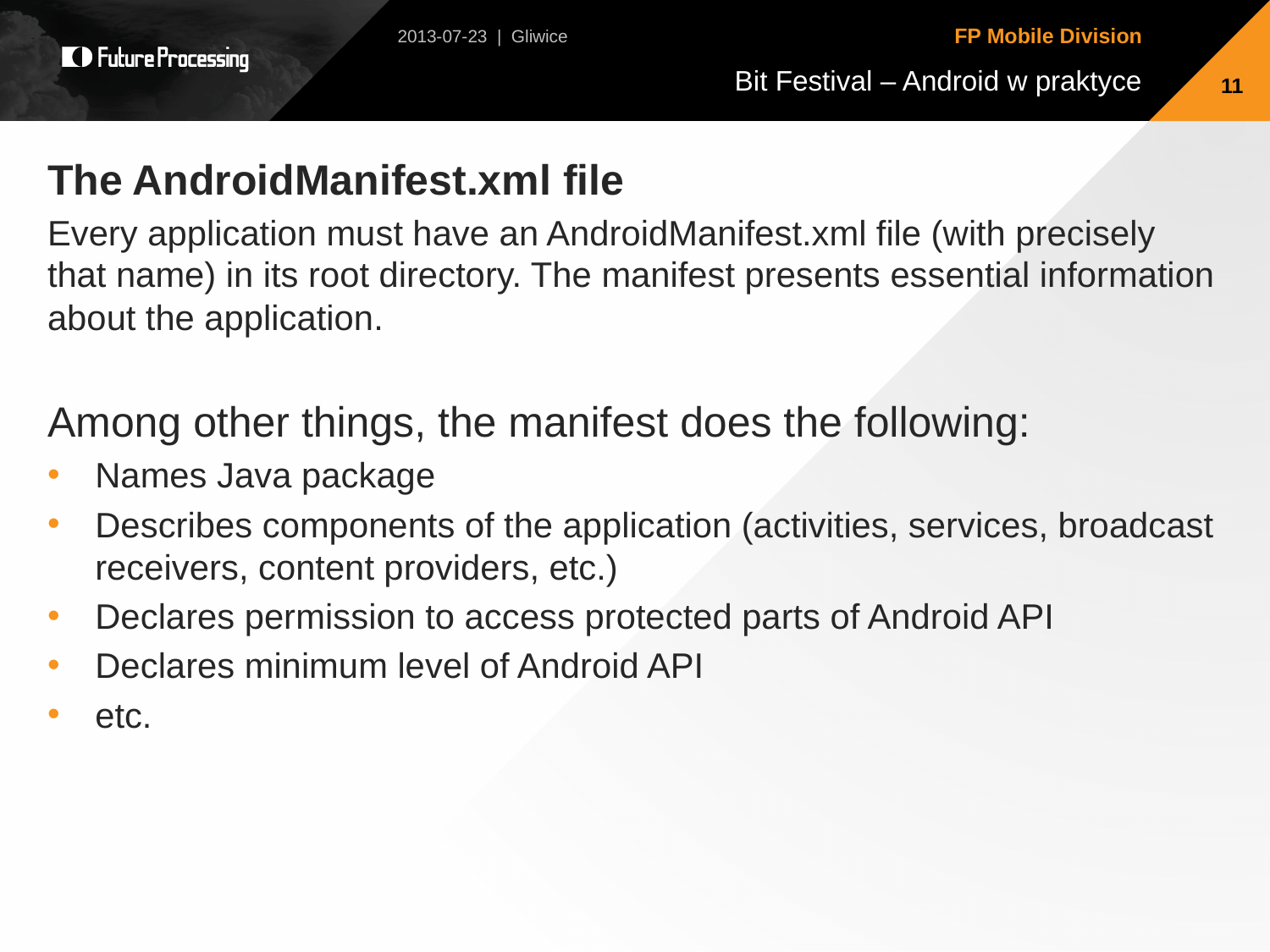

2013-07-23  |  Gliwice
11
The AndroidManifest.xml file
Every application must have an AndroidManifest.xml file (with precisely that name) in its root directory. The manifest presents essential information about the application.

Among other things, the manifest does the following:
Names Java package
Describes components of the application (activities, services, broadcast receivers, content providers, etc.)
Declares permission to access protected parts of Android API
Declares minimum level of Android API
etc.